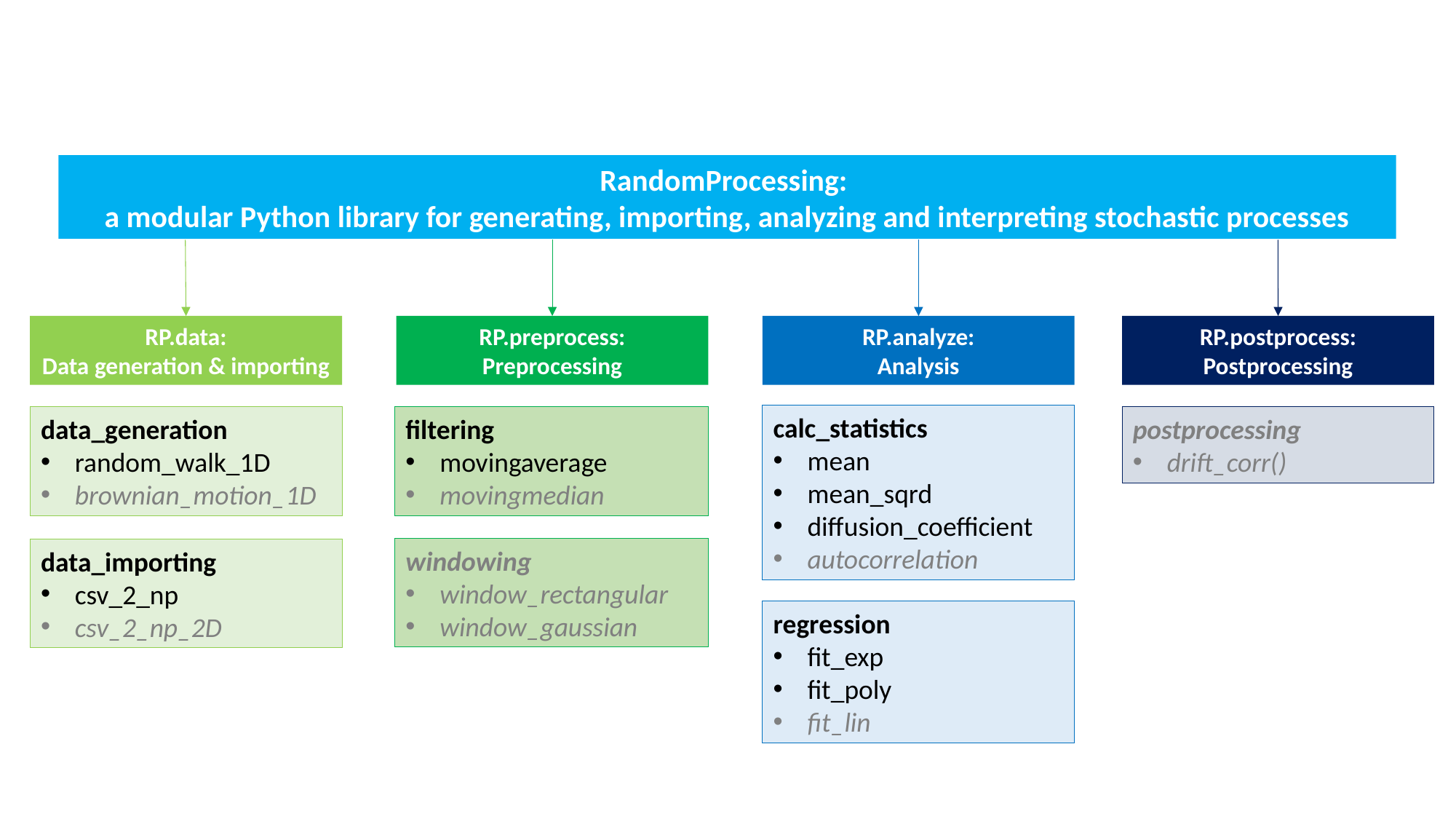

RandomProcessing:
a modular Python library for generating, importing, analyzing and interpreting stochastic processes
RP.preprocess:
Preprocessing
RP.analyze:
Analysis
RP.postprocess:
Postprocessing
RP.data:
Data generation & importing
calc_statistics
mean
mean_sqrd
diffusion_coefficient
autocorrelation
data_generation
random_walk_1D
brownian_motion_1D
filtering
movingaverage
movingmedian
postprocessing
drift_corr()
windowing
window_rectangular
window_gaussian
data_importing
csv_2_np
csv_2_np_2D
regression
fit_exp
fit_poly
fit_lin